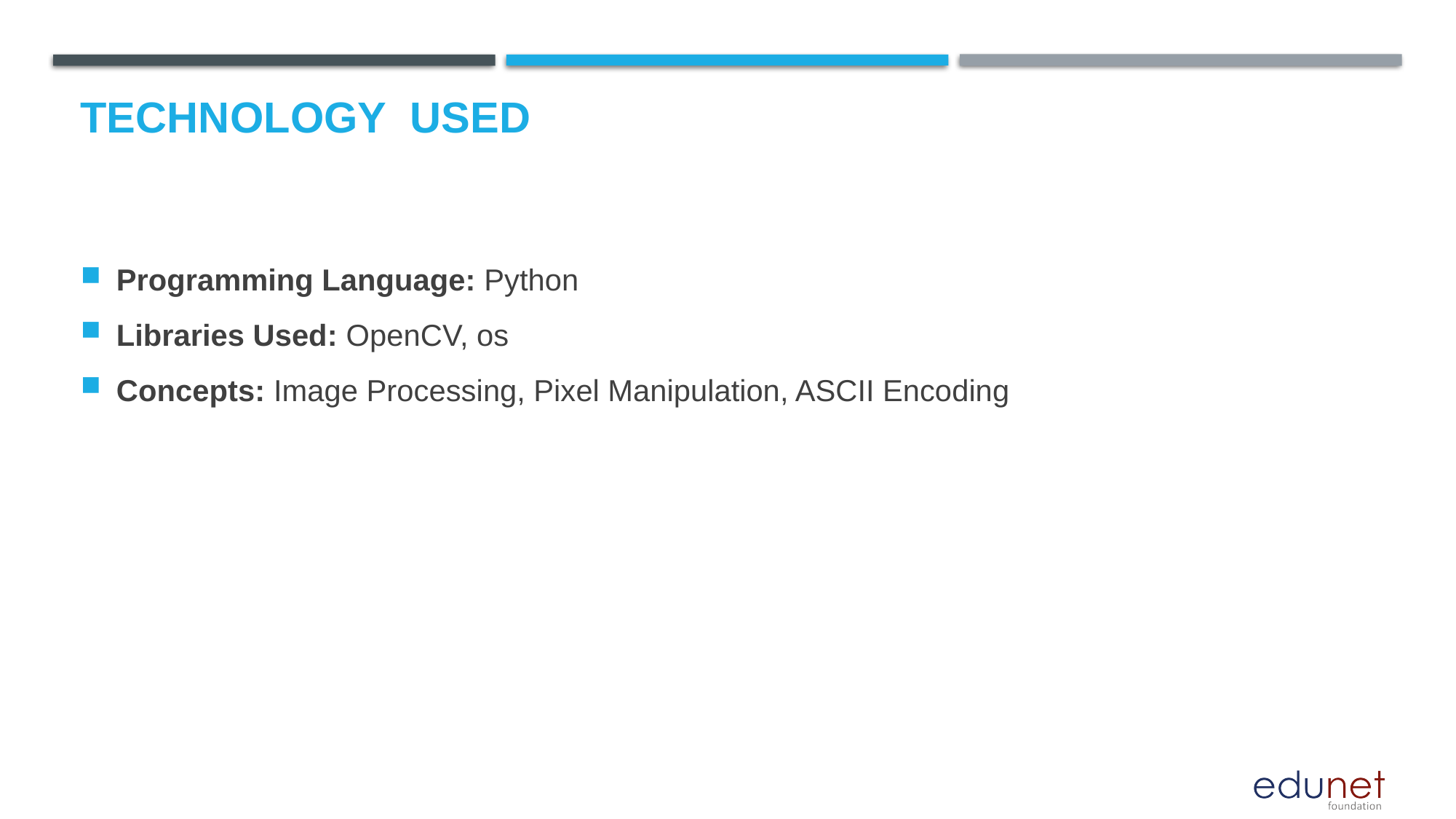

Programming Language: Python
Libraries Used: OpenCV, os
Concepts: Image Processing, Pixel Manipulation, ASCII Encoding
# Technology  used